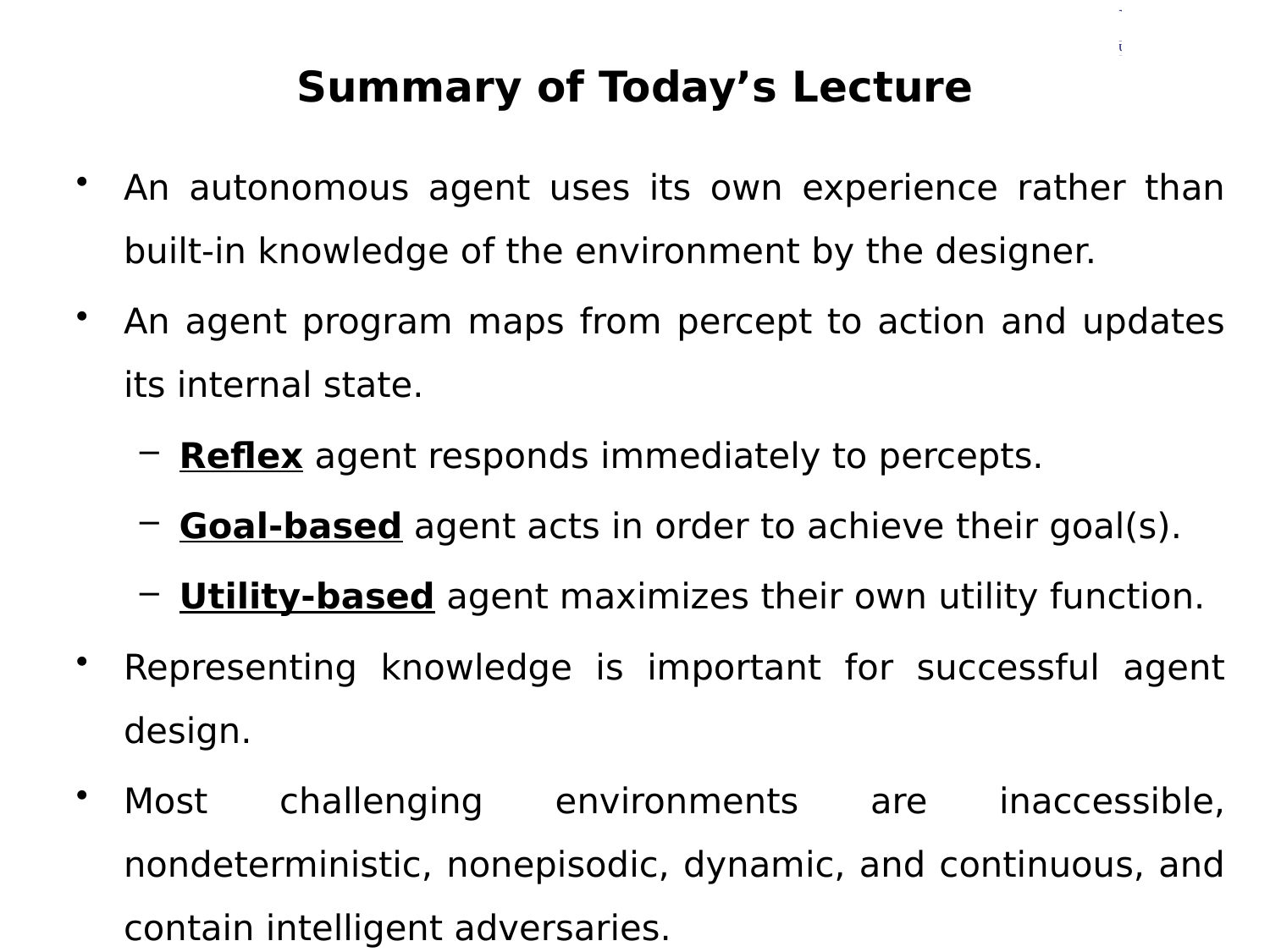

# Summary of Today’s Lecture
An autonomous agent uses its own experience rather than built-in knowledge of the environment by the designer.
An agent program maps from percept to action and updates its internal state.
Reflex agent responds immediately to percepts.
Goal-based agent acts in order to achieve their goal(s).
Utility-based agent maximizes their own utility function.
Representing knowledge is important for successful agent design.
Most challenging environments are inaccessible, nondeterministic, nonepisodic, dynamic, and continuous, and contain intelligent adversaries.